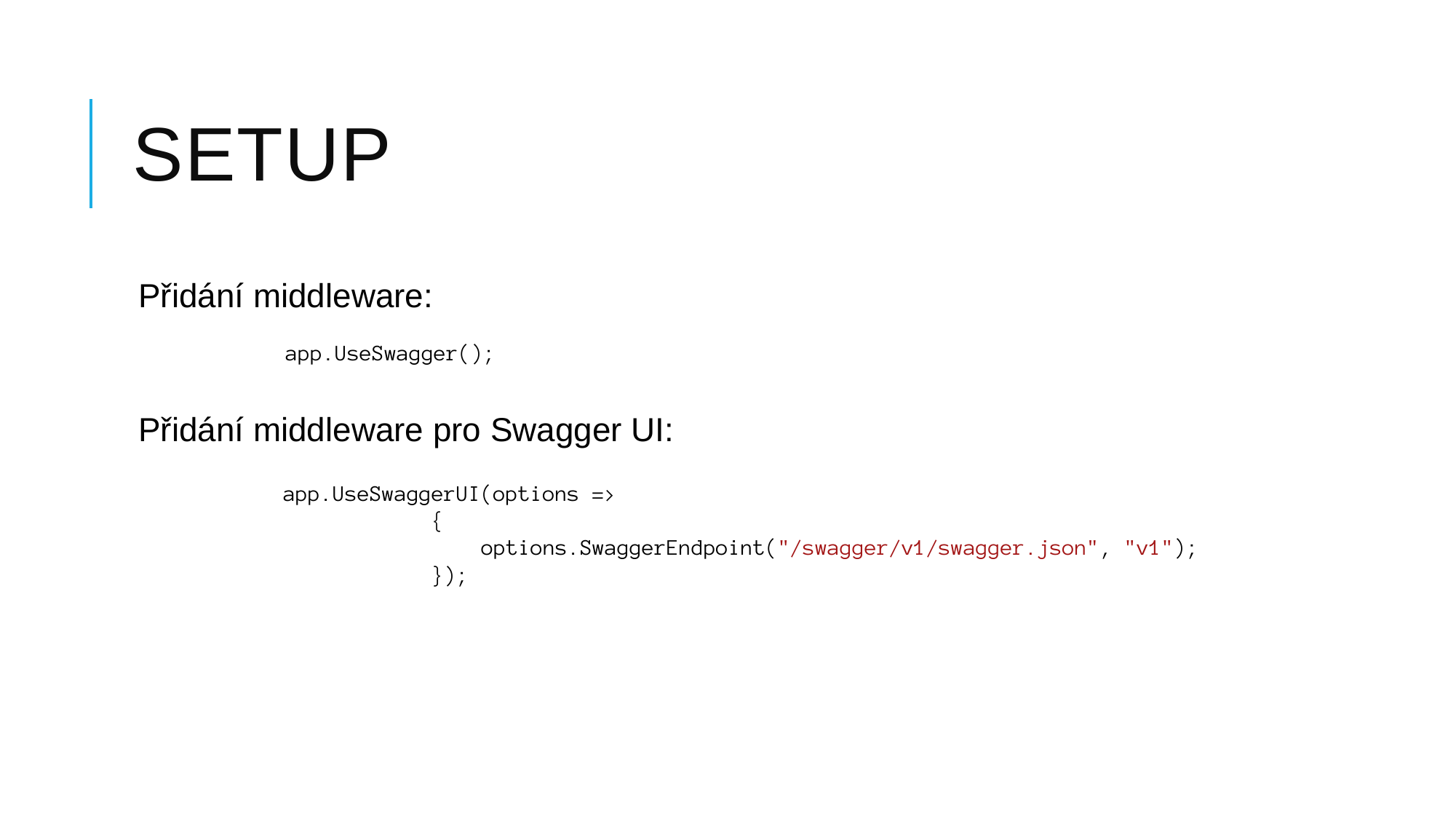

# Setup
Přidání middleware:

Přidání middleware pro Swagger UI:

app.UseSwagger();
app.UseSwaggerUI(options =>
            {
                options.SwaggerEndpoint("/swagger/v1/swagger.json", "v1");
            });